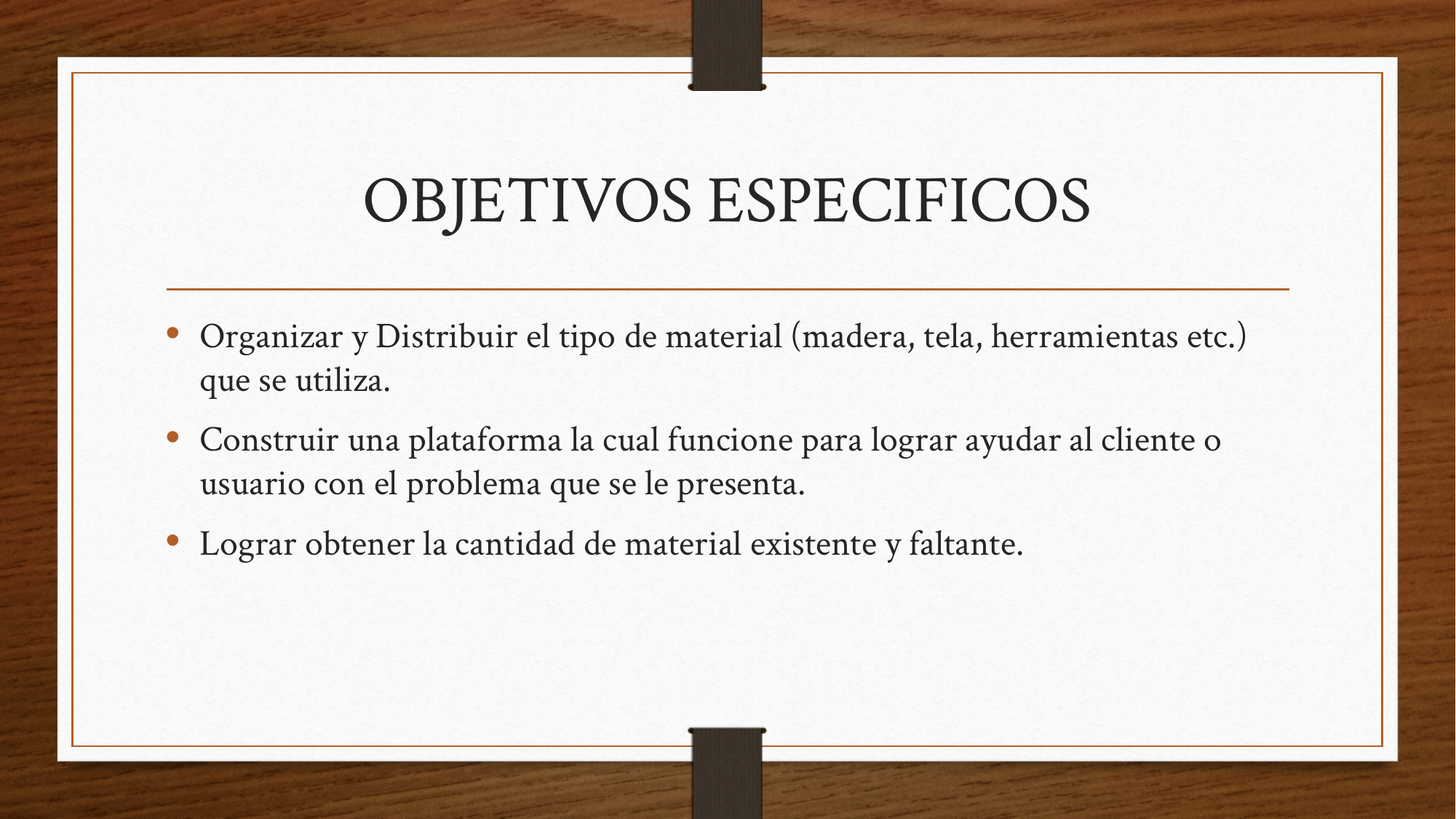

# OBJETIVOS ESPECIFICOS
Organizar y Distribuir el tipo de material (madera, tela, herramientas etc.) que se utiliza.
Construir una plataforma la cual funcione para lograr ayudar al cliente o usuario con el problema que se le presenta.
Lograr obtener la cantidad de material existente y faltante.